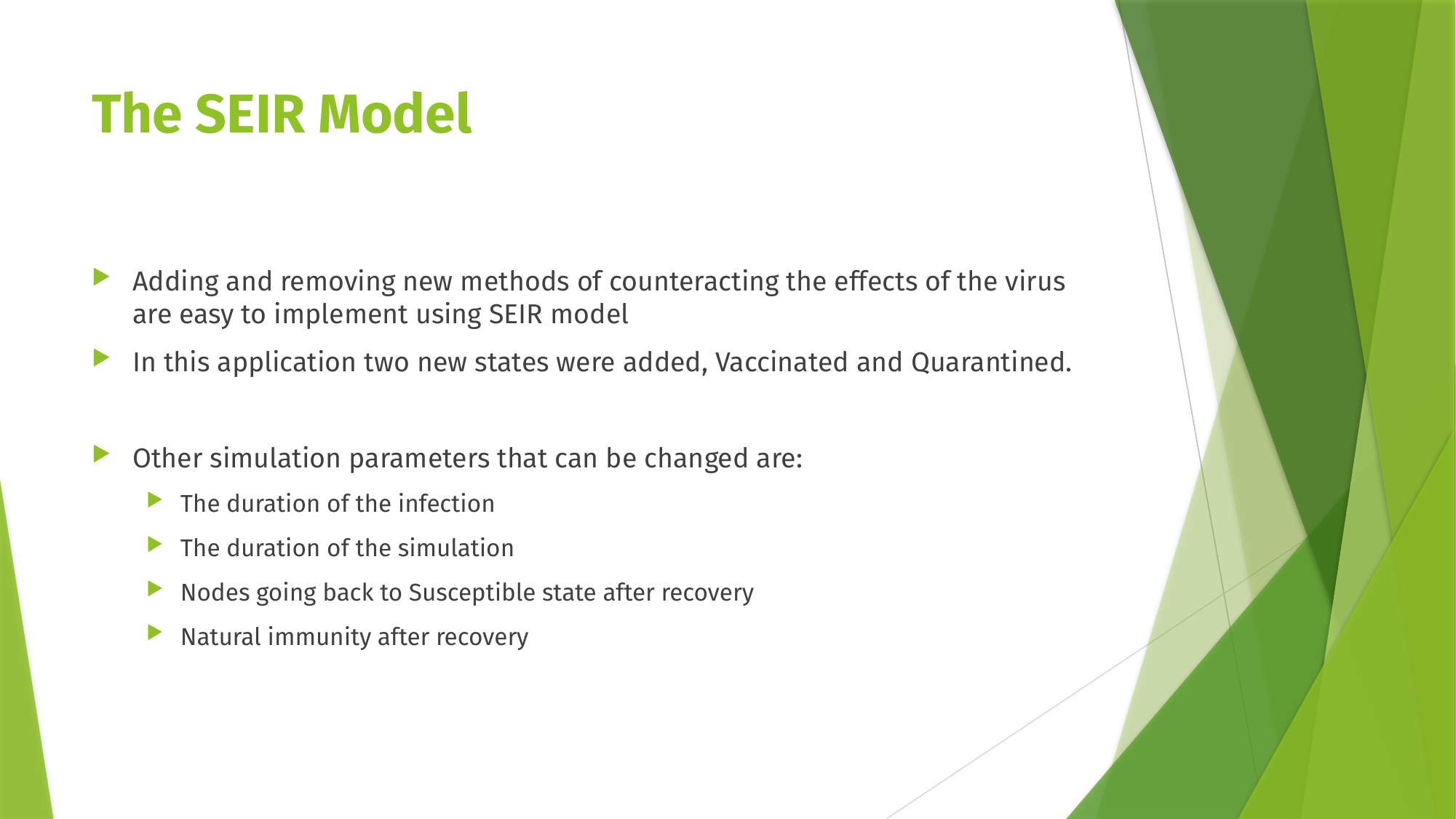

# The SEIR Model
Adding and removing new methods of counteracting the effects of the virus are easy to implement using SEIR model
In this application two new states were added, Vaccinated and Quarantined.

Other simulation parameters that can be changed are:
The duration of the infection
The duration of the simulation
Nodes going back to Susceptible state after recovery
Natural immunity after recovery